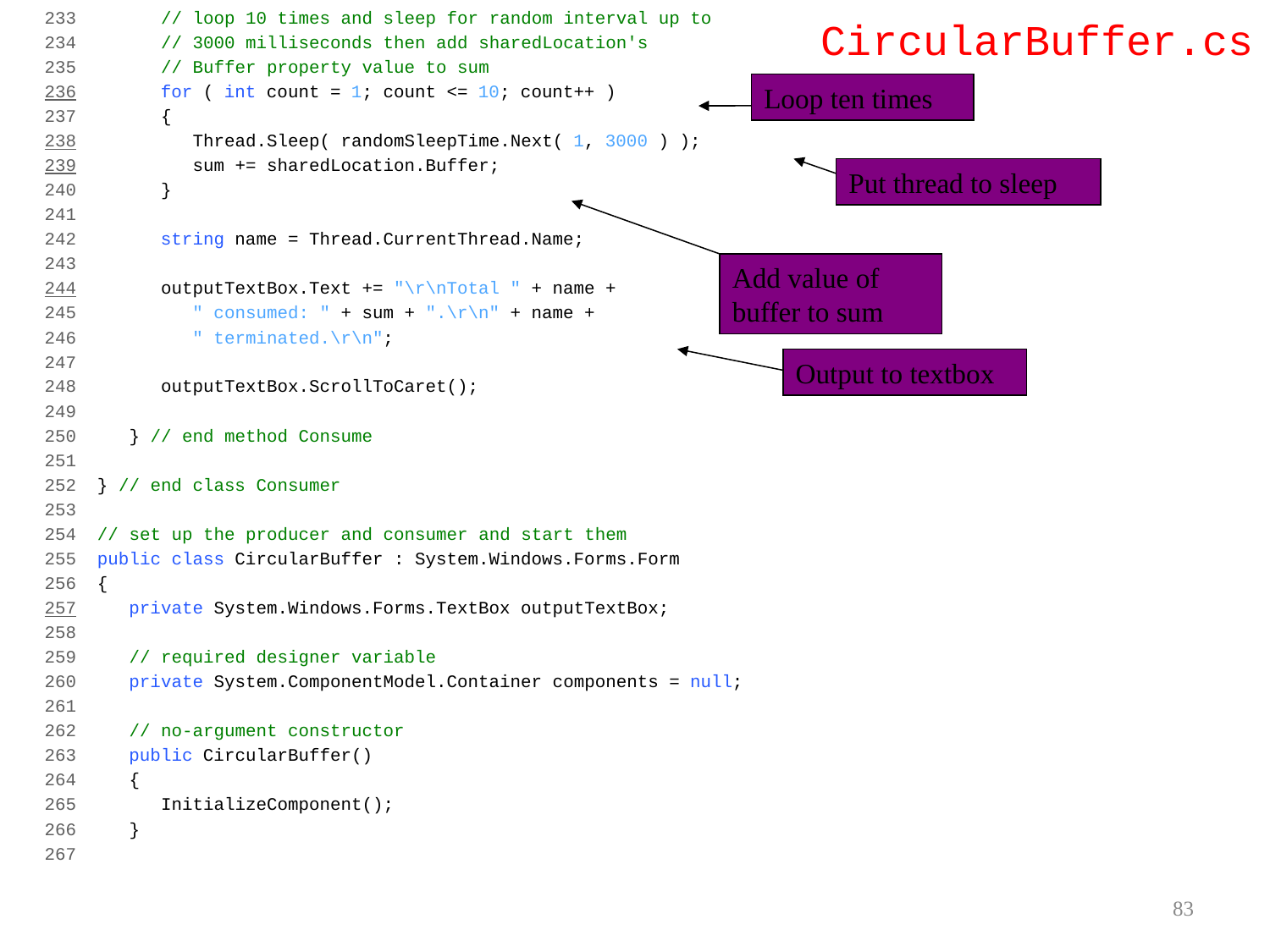

233        // loop 10 times and sleep for random interval up to
234        // 3000 milliseconds then add sharedLocation's
235        // Buffer property value to sum
236        for ( int count = 1; count <= 10; count++ )
237        {
238           Thread.Sleep( randomSleepTime.Next( 1, 3000 ) );
239           sum += sharedLocation.Buffer;
240        }
241
242        string name = Thread.CurrentThread.Name;
243
244        outputTextBox.Text += "\r\nTotal " + name +
245           " consumed: " + sum + ".\r\n" + name +
246           " terminated.\r\n";
247
248        outputTextBox.ScrollToCaret();
249
250     } // end method Consume
251
252  } // end class Consumer
253
254  // set up the producer and consumer and start them
255  public class CircularBuffer : System.Windows.Forms.Form
256  {
257     private System.Windows.Forms.TextBox outputTextBox;
258
259     // required designer variable
260     private System.ComponentModel.Container components = null;
261
262     // no-argument constructor
263     public CircularBuffer()
264     {
265        InitializeComponent();
266     }
267
CircularBuffer.cs
Loop ten times

Put thread to sleep

Add value of buffer to sum

Output to textbox
83